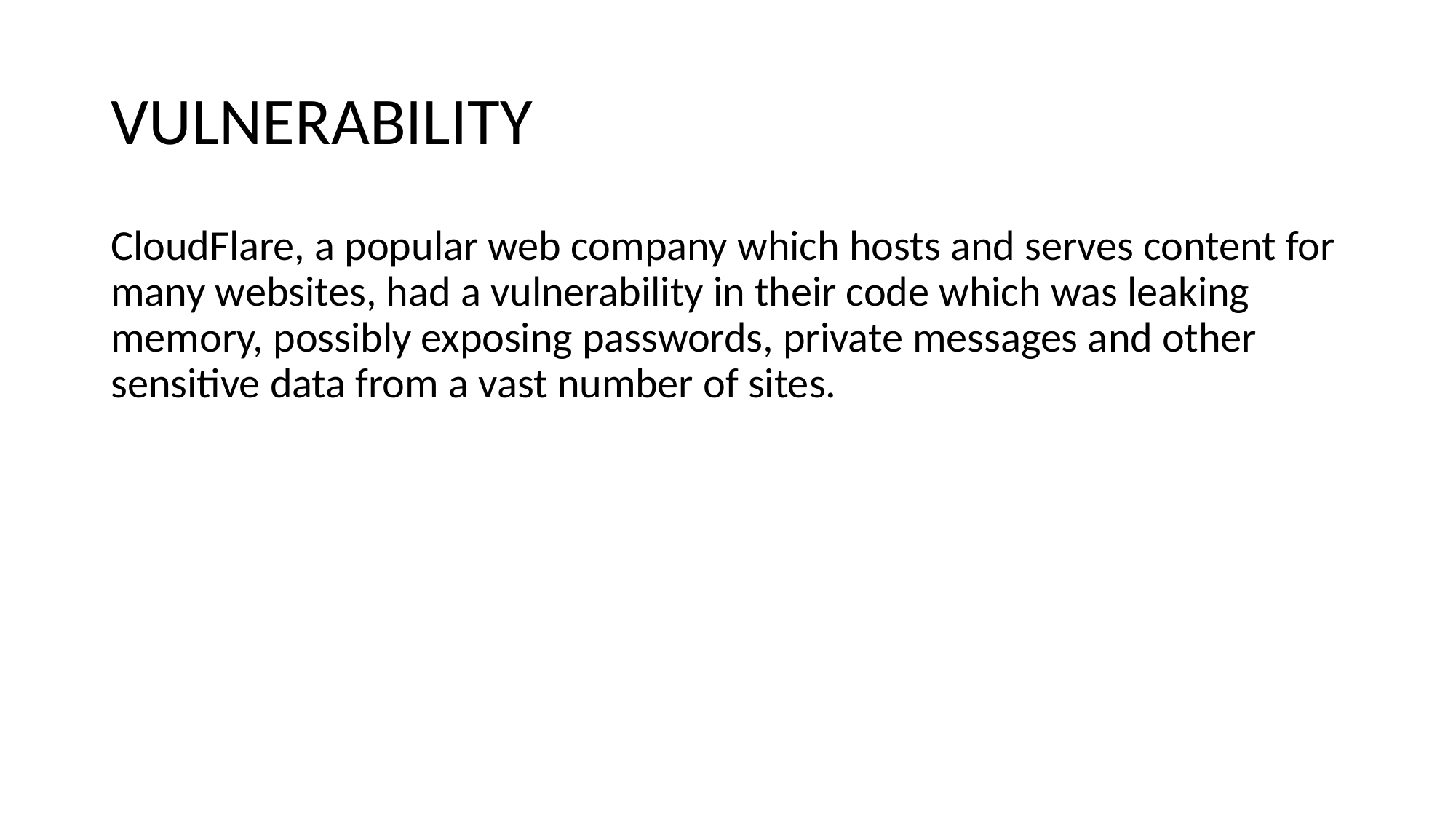

# VULNERABILITY
CloudFlare, a popular web company which hosts and serves content for many websites, had a vulnerability in their code which was leaking memory, possibly exposing passwords, private messages and other sensitive data from a vast number of sites.